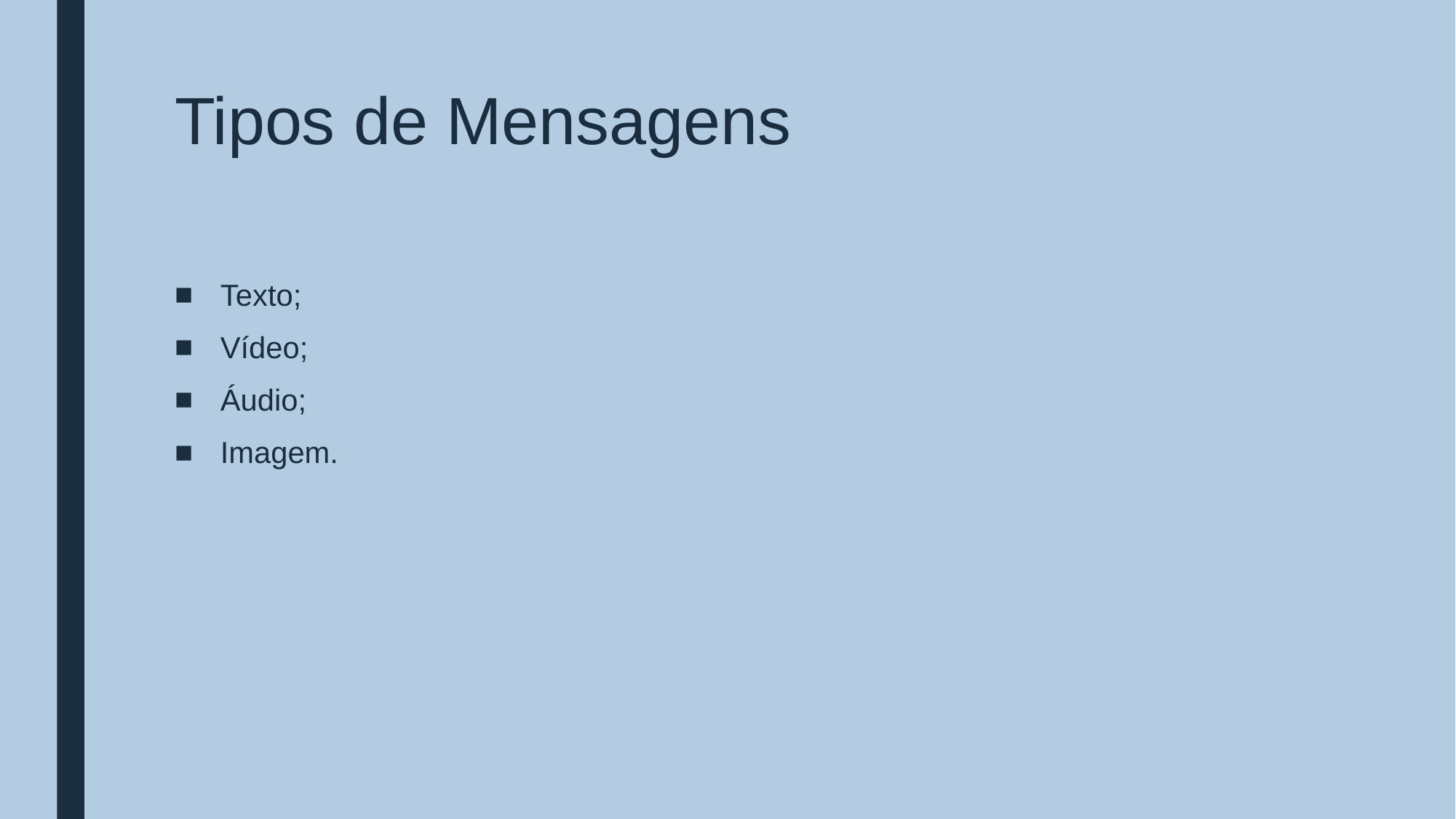

# Tipos de Mensagens
Texto;
Vídeo;
Áudio;
Imagem.